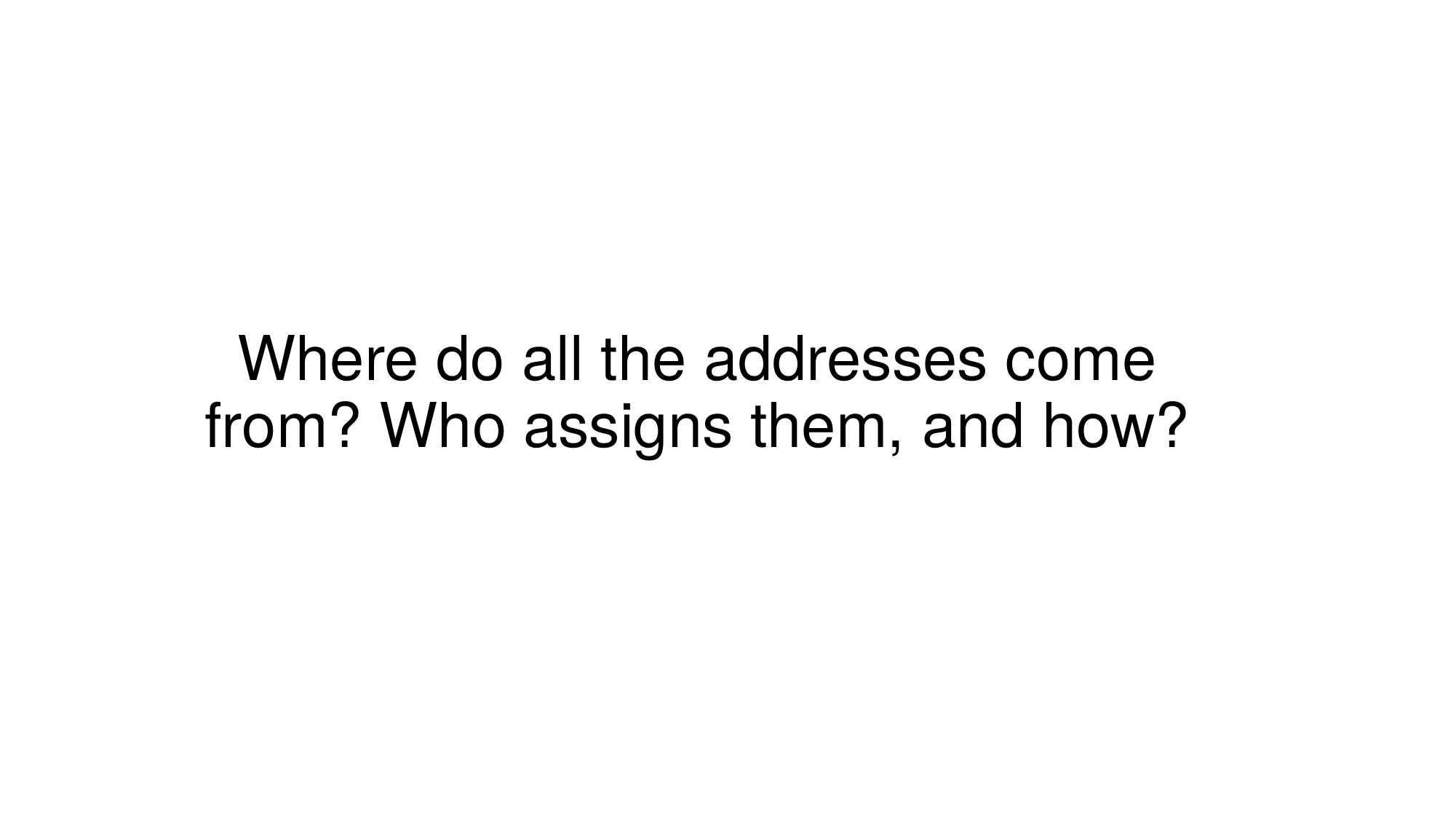

# Where do all the addresses come from? Who assigns them, and how?